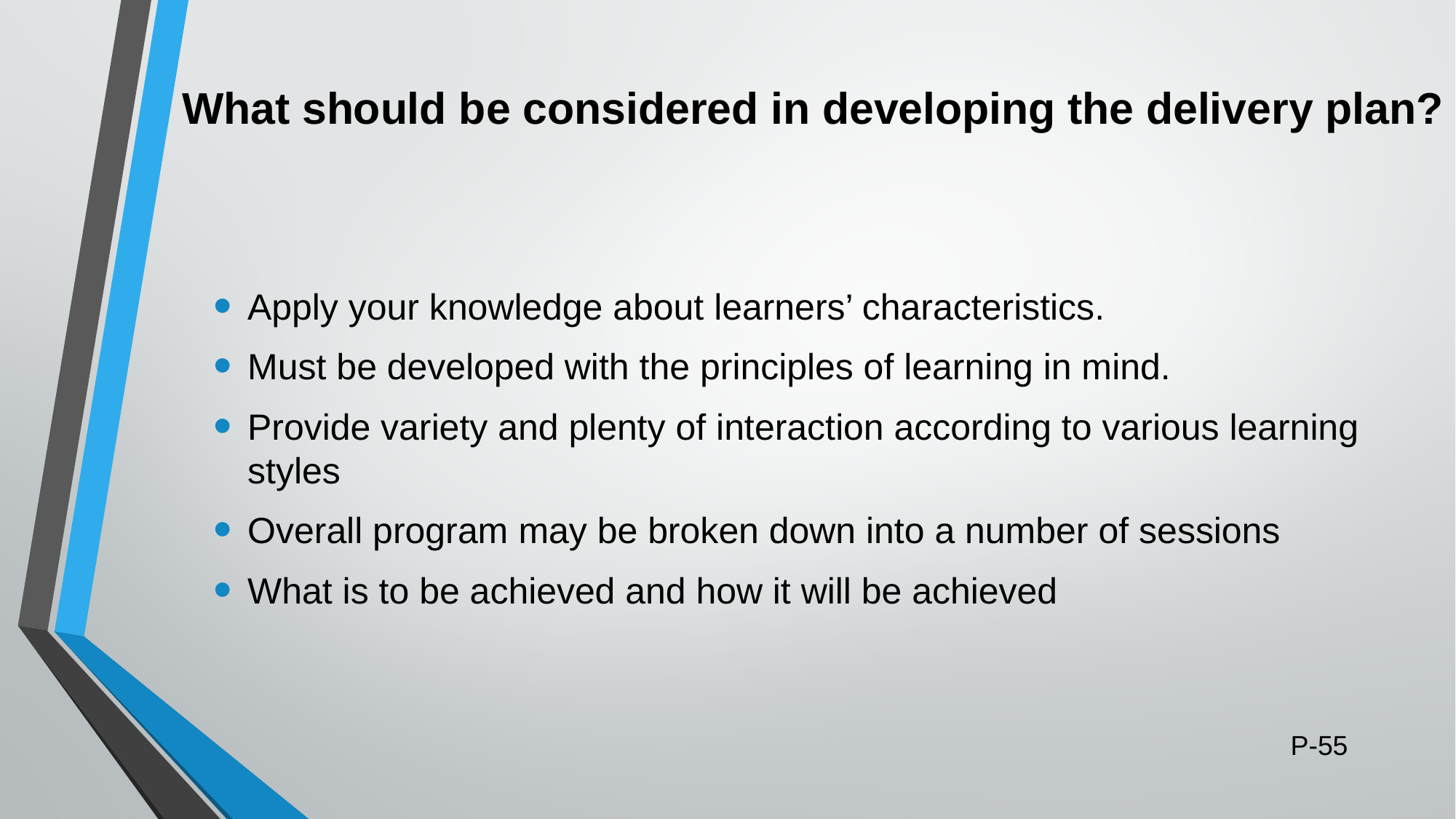

# What should be considered in developing the delivery plan?
Apply your knowledge about learners’ characteristics.
Must be developed with the principles of learning in mind.
Provide variety and plenty of interaction according to various learning styles
Overall program may be broken down into a number of sessions
What is to be achieved and how it will be achieved
P-55